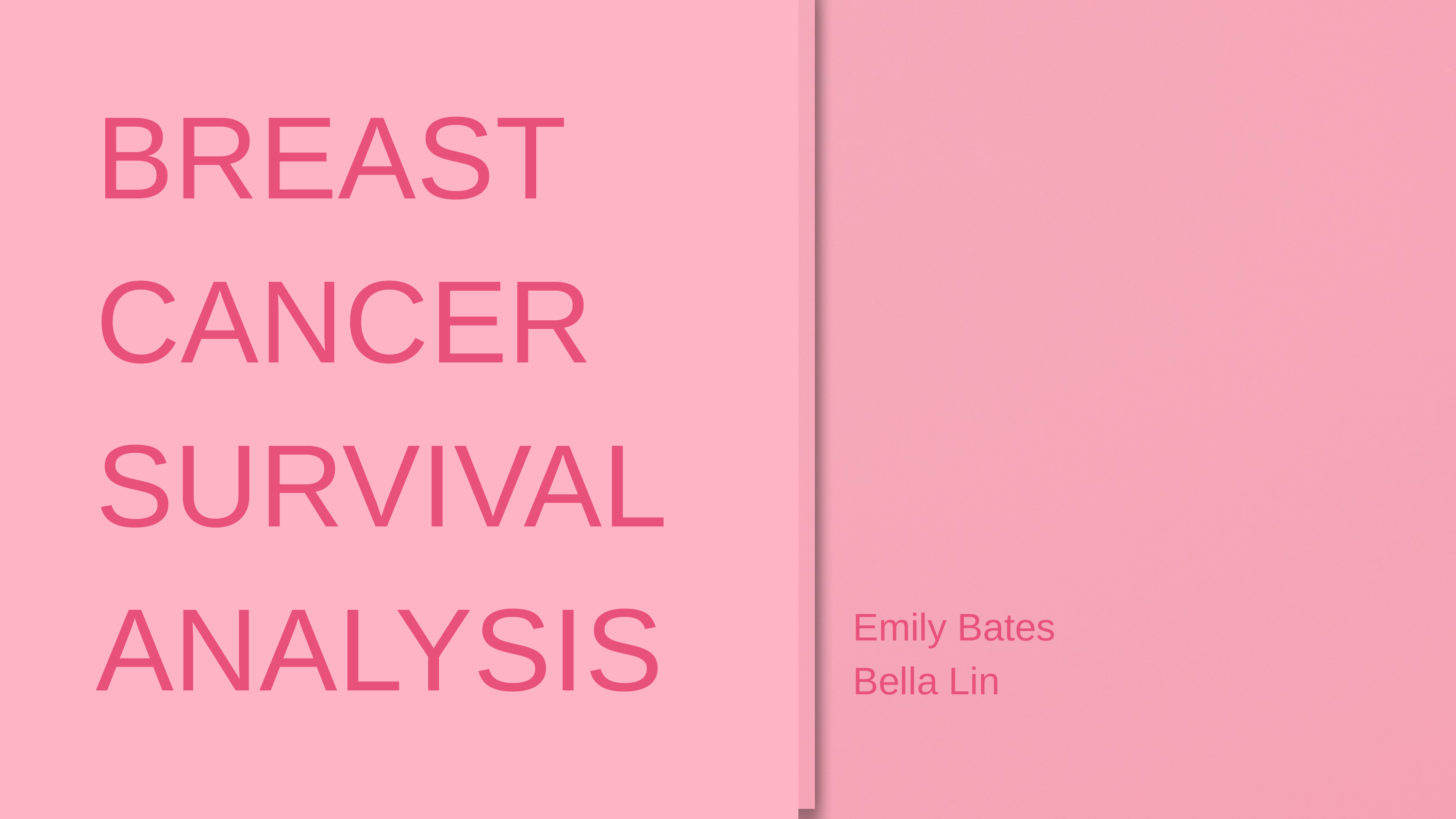

BREAST
CANCER
SURVIVAL
ANALYSIS

Emily Bates
Bella Lin